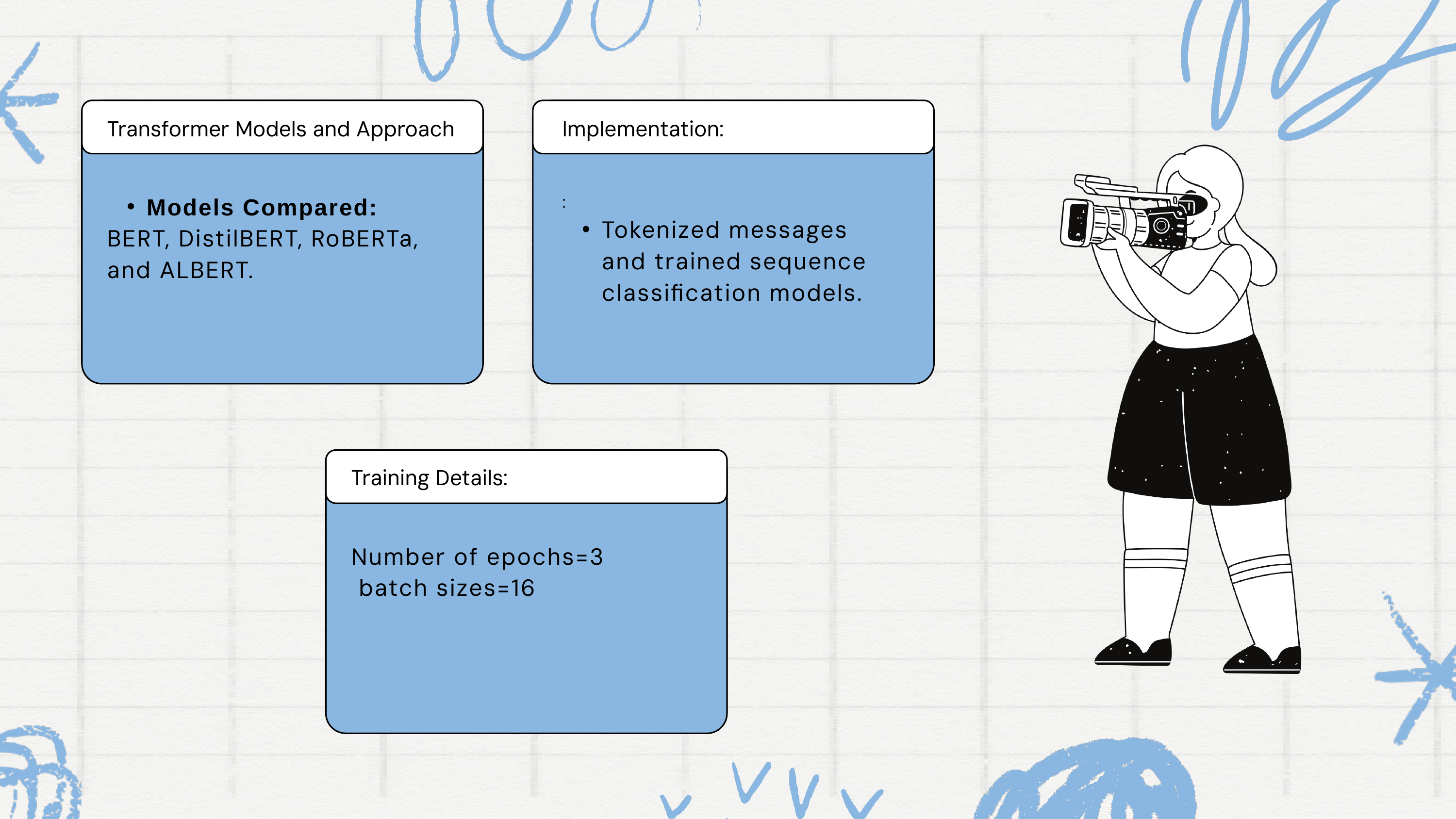

Transformer Models and Approach

Implementation:

Models Compared:
BERT, DistilBERT, RoBERTa, and ALBERT.

:
Tokenized messages and trained sequence classification models.

Training Details:

Number of epochs=3
 batch sizes=16